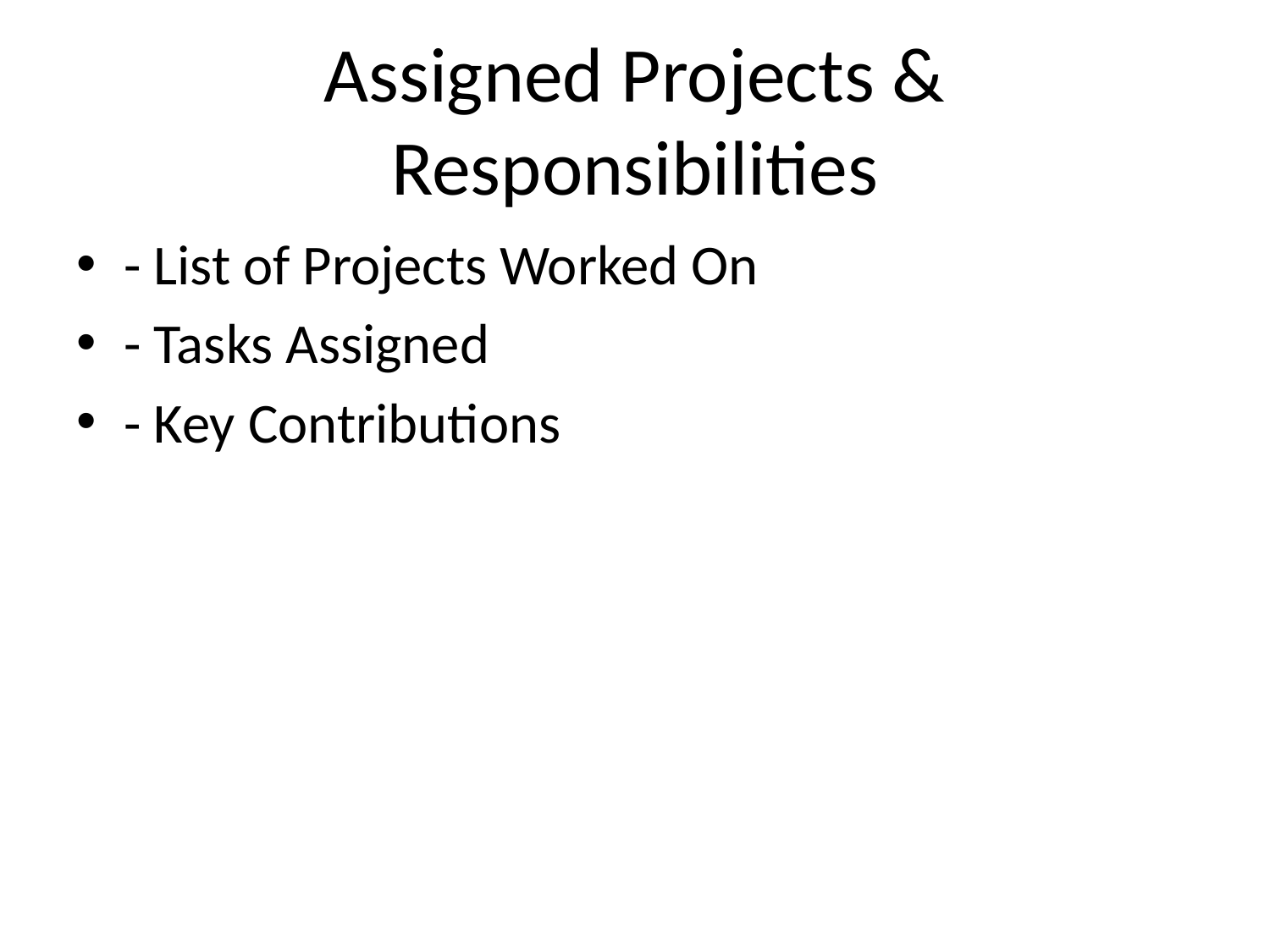

# Assigned Projects & Responsibilities
- List of Projects Worked On
- Tasks Assigned
- Key Contributions